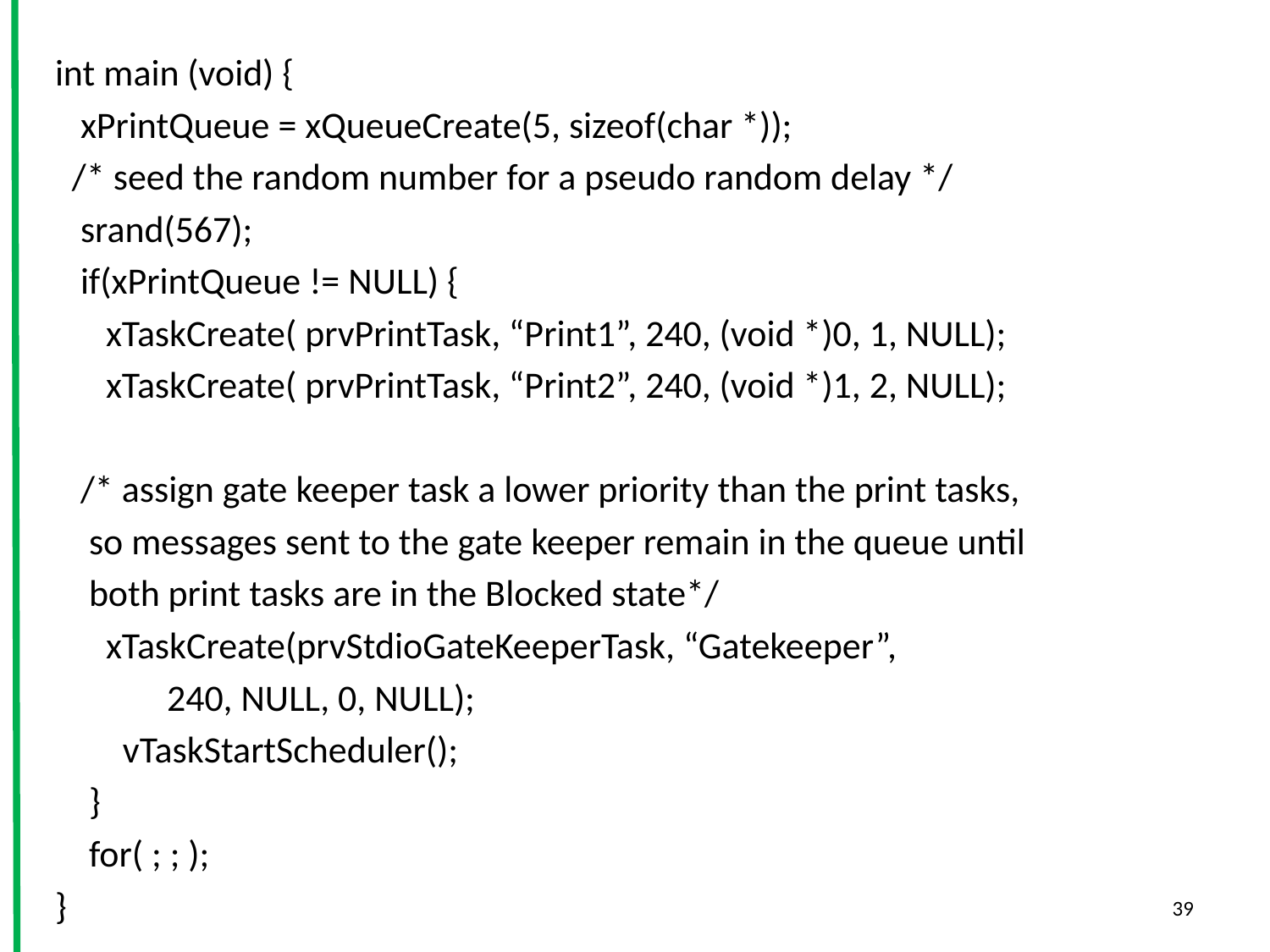

int main (void) {
   xPrintQueue = xQueueCreate(5, sizeof(char *));
  /* seed the random number for a pseudo random delay */
   srand(567);
   if(xPrintQueue != NULL) {
      xTaskCreate( prvPrintTask, “Print1”, 240, (void *)0, 1, NULL);
      xTaskCreate( prvPrintTask, “Print2”, 240, (void *)1, 2, NULL);

   /* assign gate keeper task a lower priority than the print tasks,
    so messages sent to the gate keeper remain in the queue until
    both print tasks are in the Blocked state*/
      xTaskCreate(prvStdioGateKeeperTask, “Gatekeeper”,
			240, NULL, 0, NULL);
        vTaskStartScheduler();
    }
    for( ; ; );
}
39